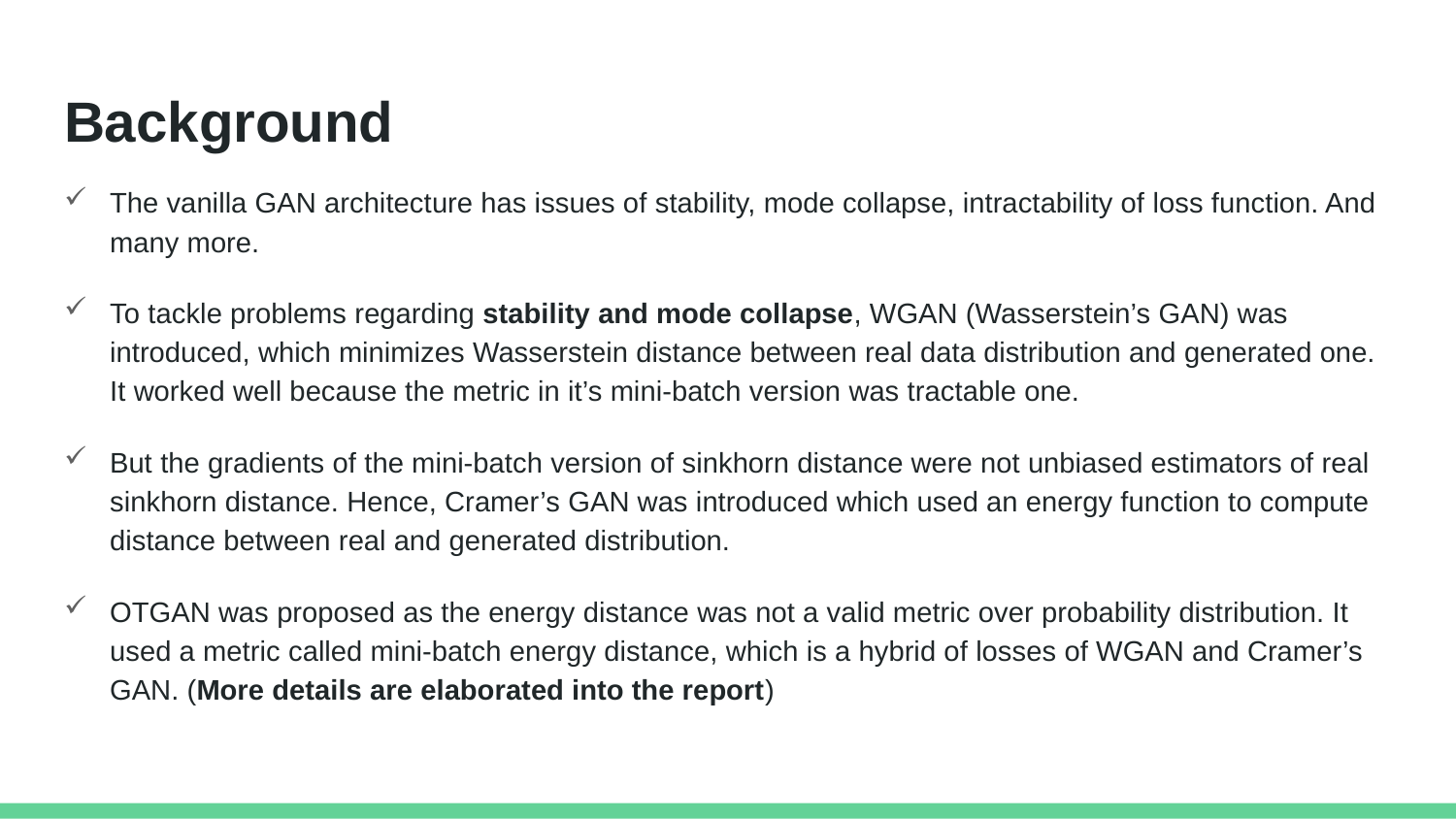

# Background
The vanilla GAN architecture has issues of stability, mode collapse, intractability of loss function. And many more.
To tackle problems regarding stability and mode collapse, WGAN (Wasserstein’s GAN) was introduced, which minimizes Wasserstein distance between real data distribution and generated one. It worked well because the metric in it’s mini-batch version was tractable one.
But the gradients of the mini-batch version of sinkhorn distance were not unbiased estimators of real sinkhorn distance. Hence, Cramer’s GAN was introduced which used an energy function to compute distance between real and generated distribution.
OTGAN was proposed as the energy distance was not a valid metric over probability distribution. It used a metric called mini-batch energy distance, which is a hybrid of losses of WGAN and Cramer’s GAN. (More details are elaborated into the report)